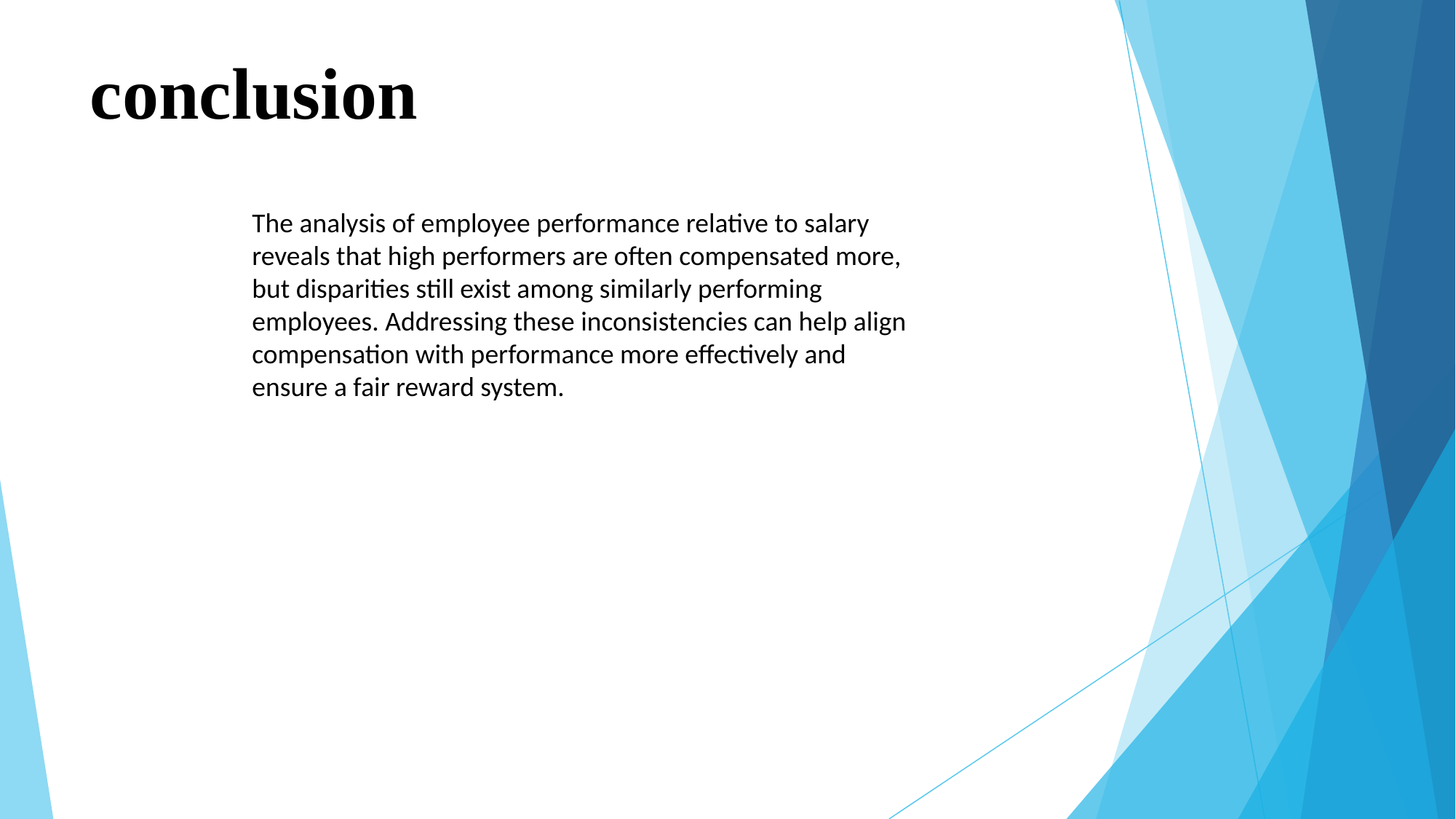

# conclusion
The analysis of employee performance relative to salary reveals that high performers are often compensated more, but disparities still exist among similarly performing employees. Addressing these inconsistencies can help align compensation with performance more effectively and ensure a fair reward system.